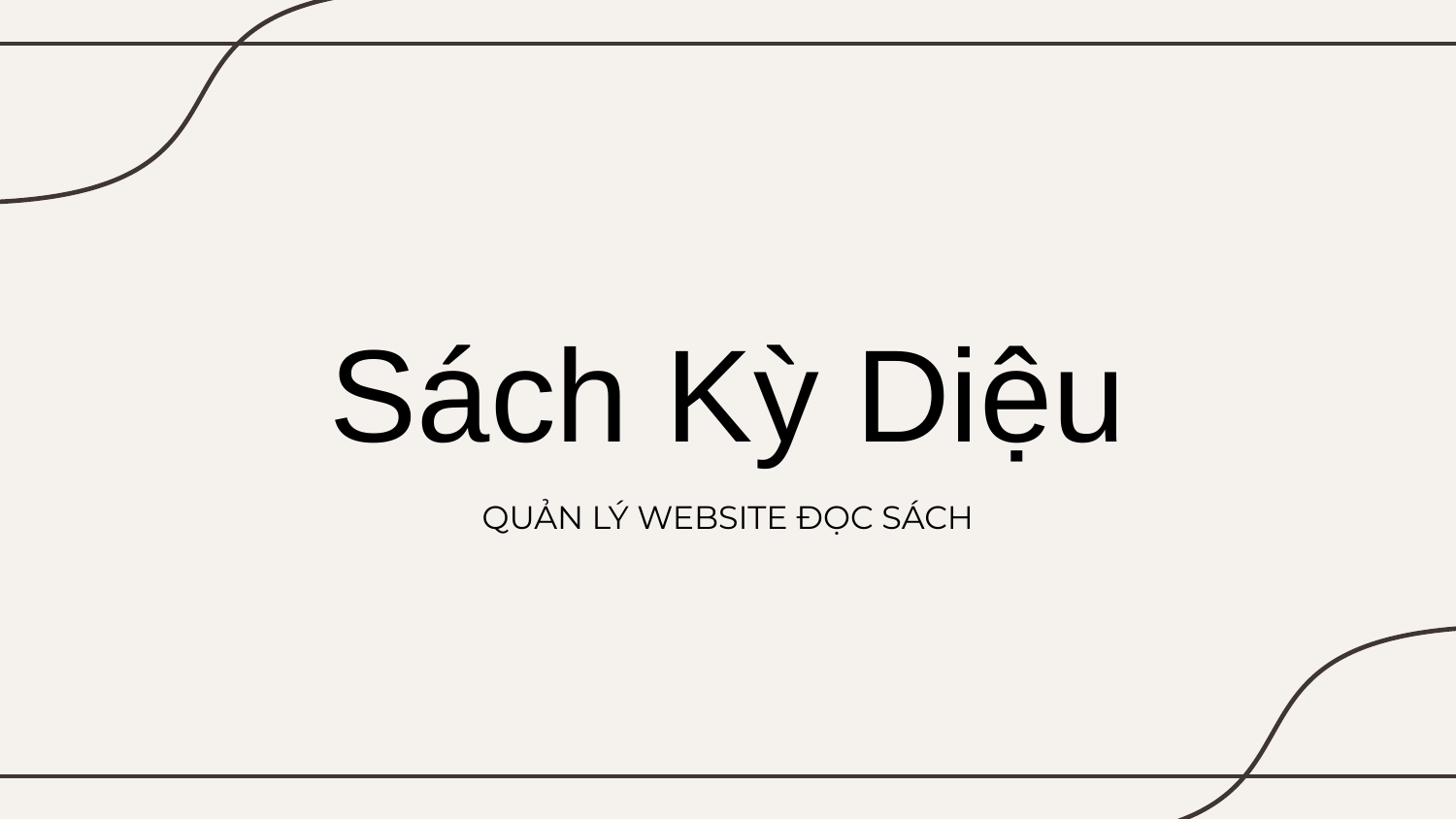

# Sách Kỳ Diệu
QUẢN LÝ WEBSITE ĐỌC SÁCH